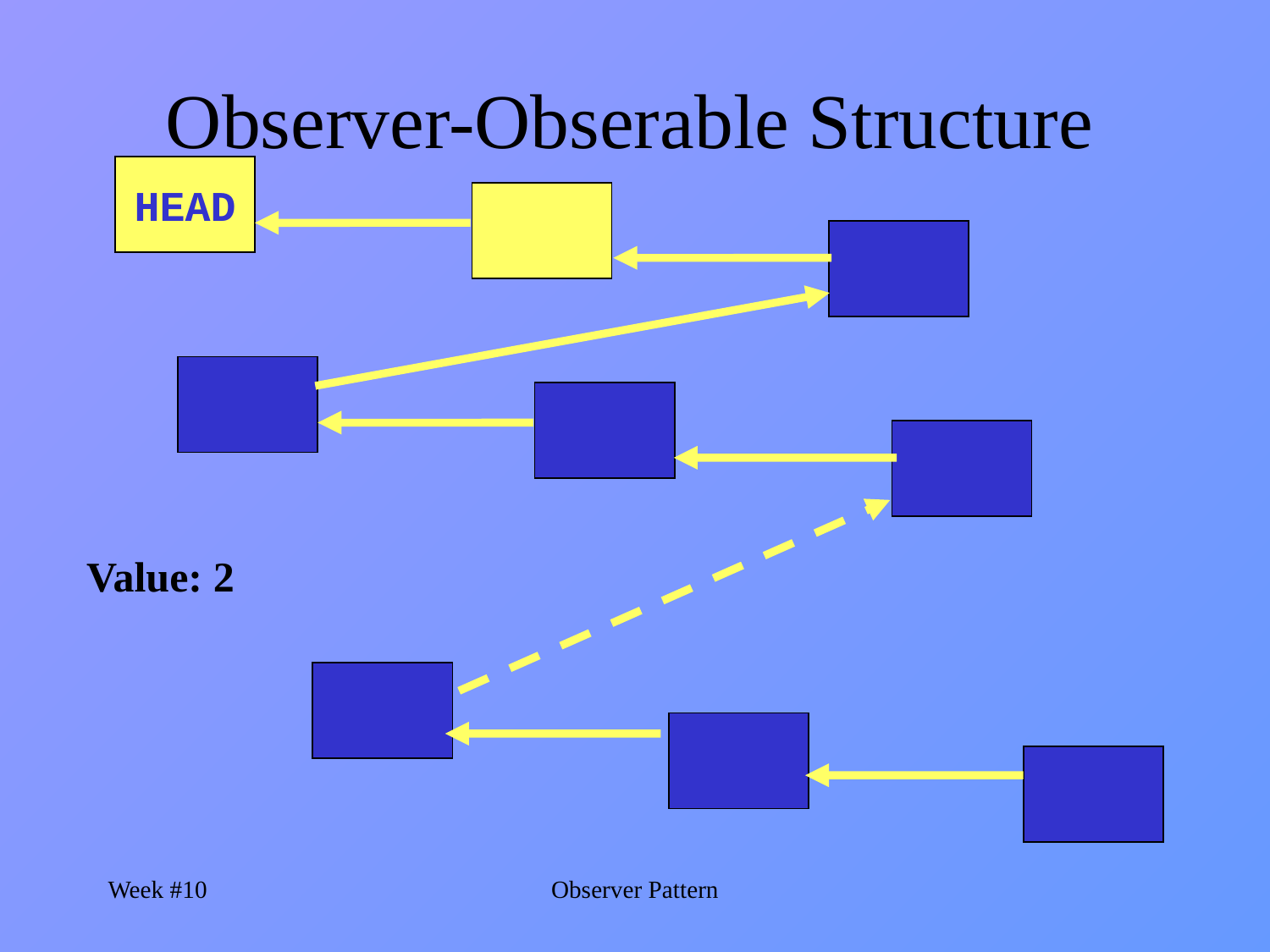

# Observer-Obserable Structure
HEAD

Value: 2

Week #10
Observer Pattern